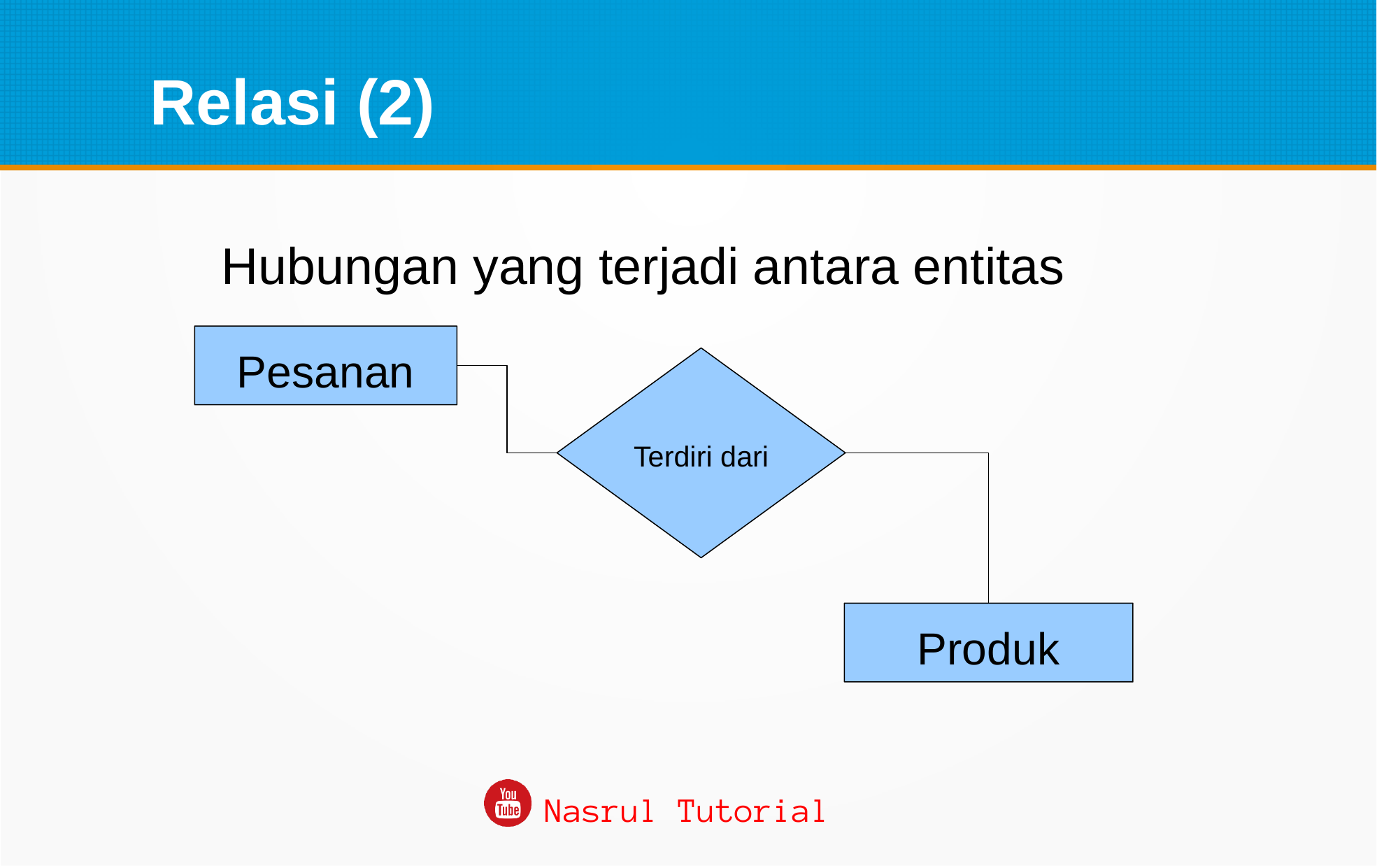

Relasi (2)
 Hubungan yang terjadi antara entitas
Pesanan
Terdiri dari
Produk